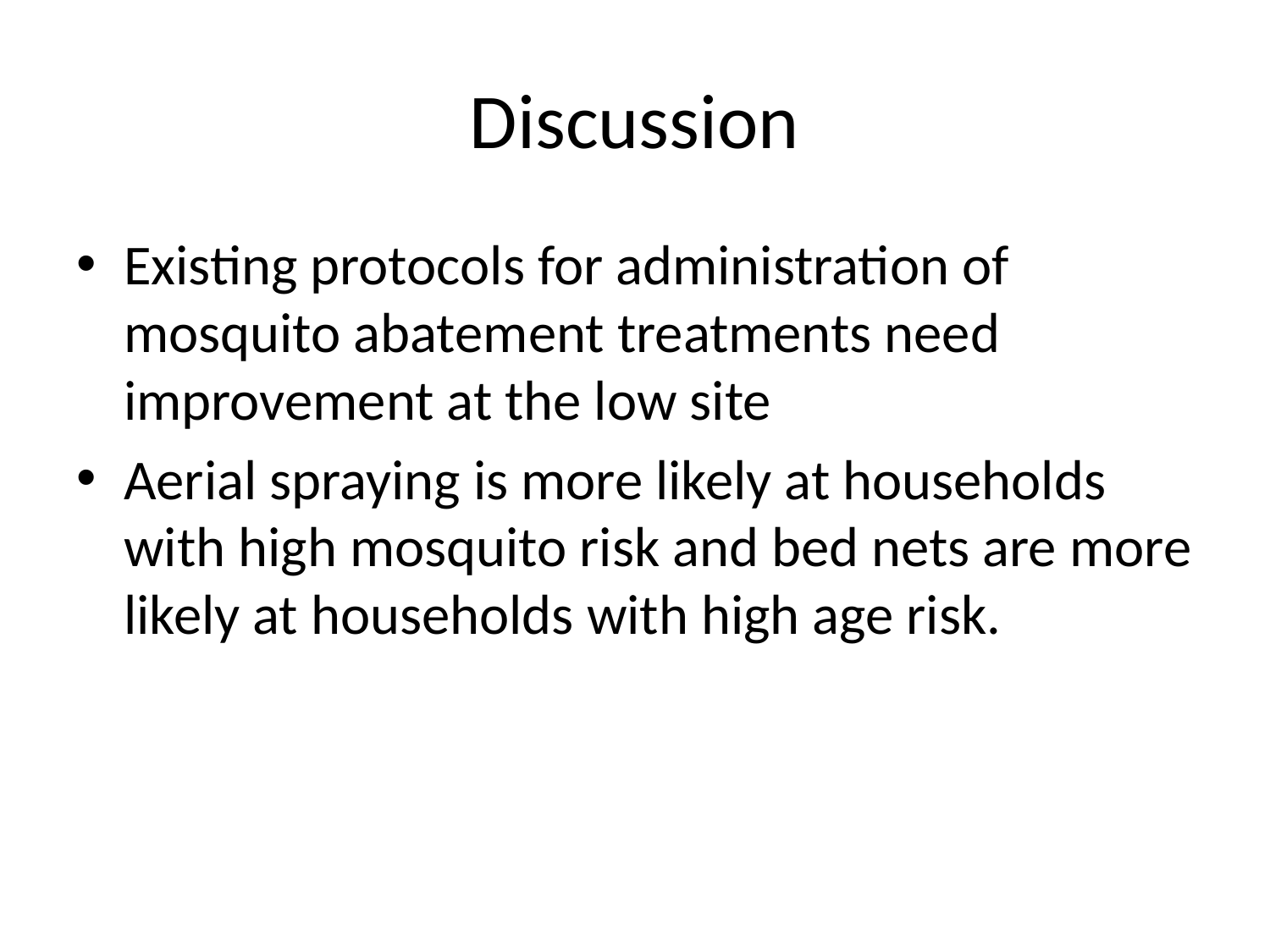

# Discussion
Existing protocols for administration of mosquito abatement treatments need improvement at the low site
Aerial spraying is more likely at households with high mosquito risk and bed nets are more likely at households with high age risk.